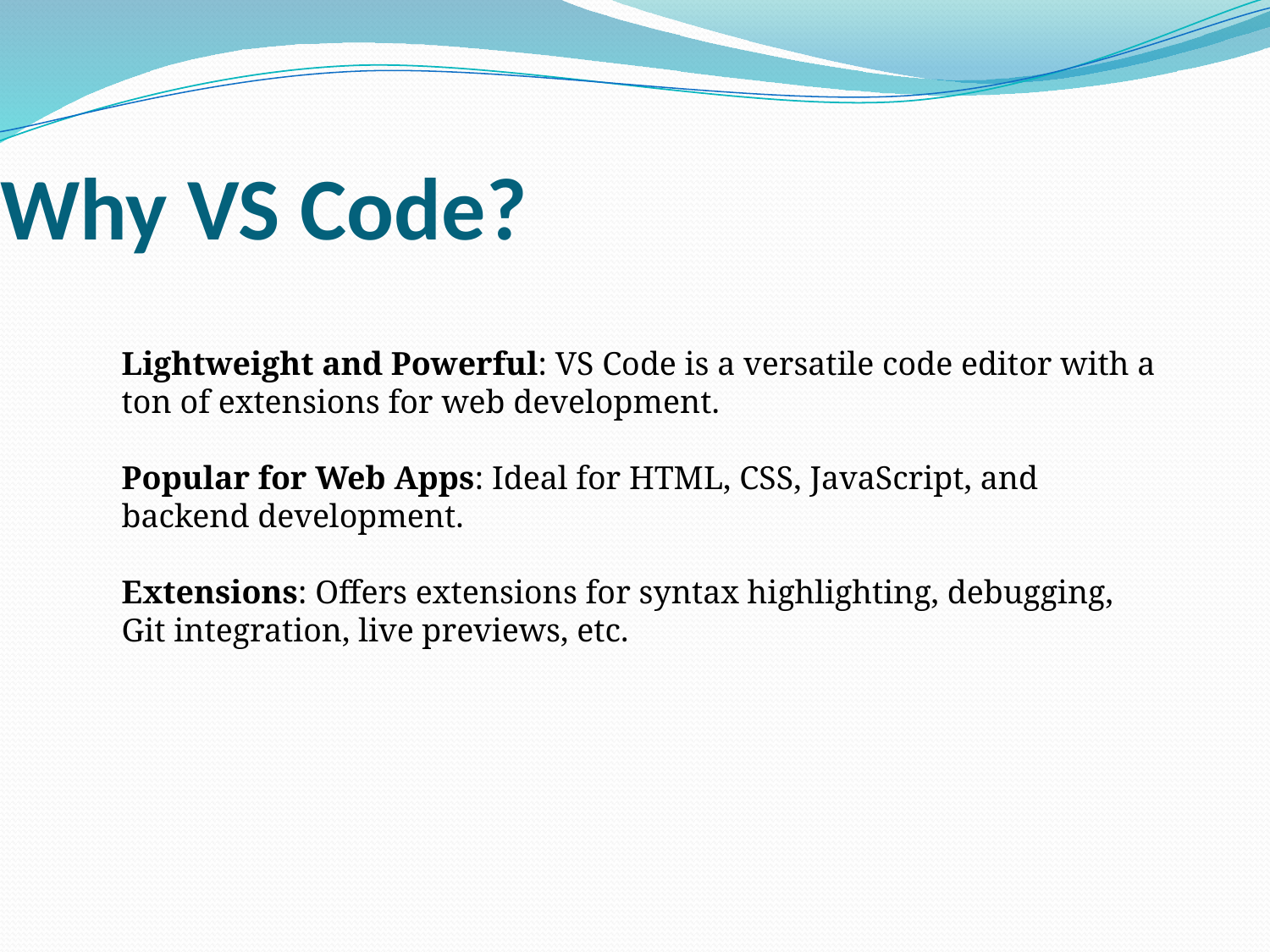

# Why VS Code?
Lightweight and Powerful: VS Code is a versatile code editor with a ton of extensions for web development.

Popular for Web Apps: Ideal for HTML, CSS, JavaScript, and backend development.

Extensions: Offers extensions for syntax highlighting, debugging, Git integration, live previews, etc.